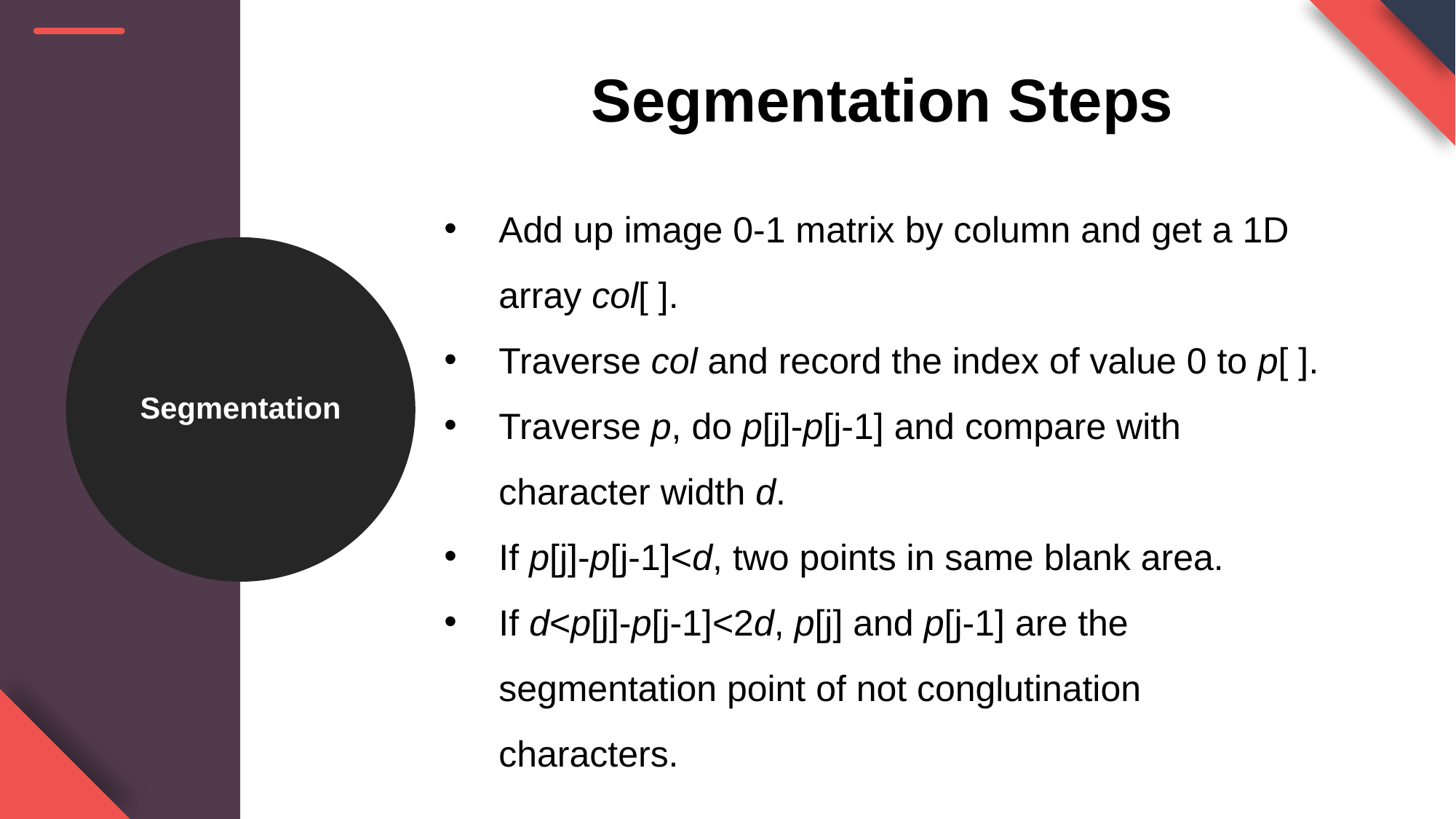

Segmentation Steps

Add up image 0-1 matrix by column and get a 1D array col[ ].
Traverse col and record the index of value 0 to p[ ].
Traverse p, do p[j]-p[j-1] and compare with character width d.
If p[j]-p[j-1]<d, two points in same blank area.
If d<p[j]-p[j-1]<2d, p[j] and p[j-1] are the segmentation point of not conglutination characters.
Segmentation